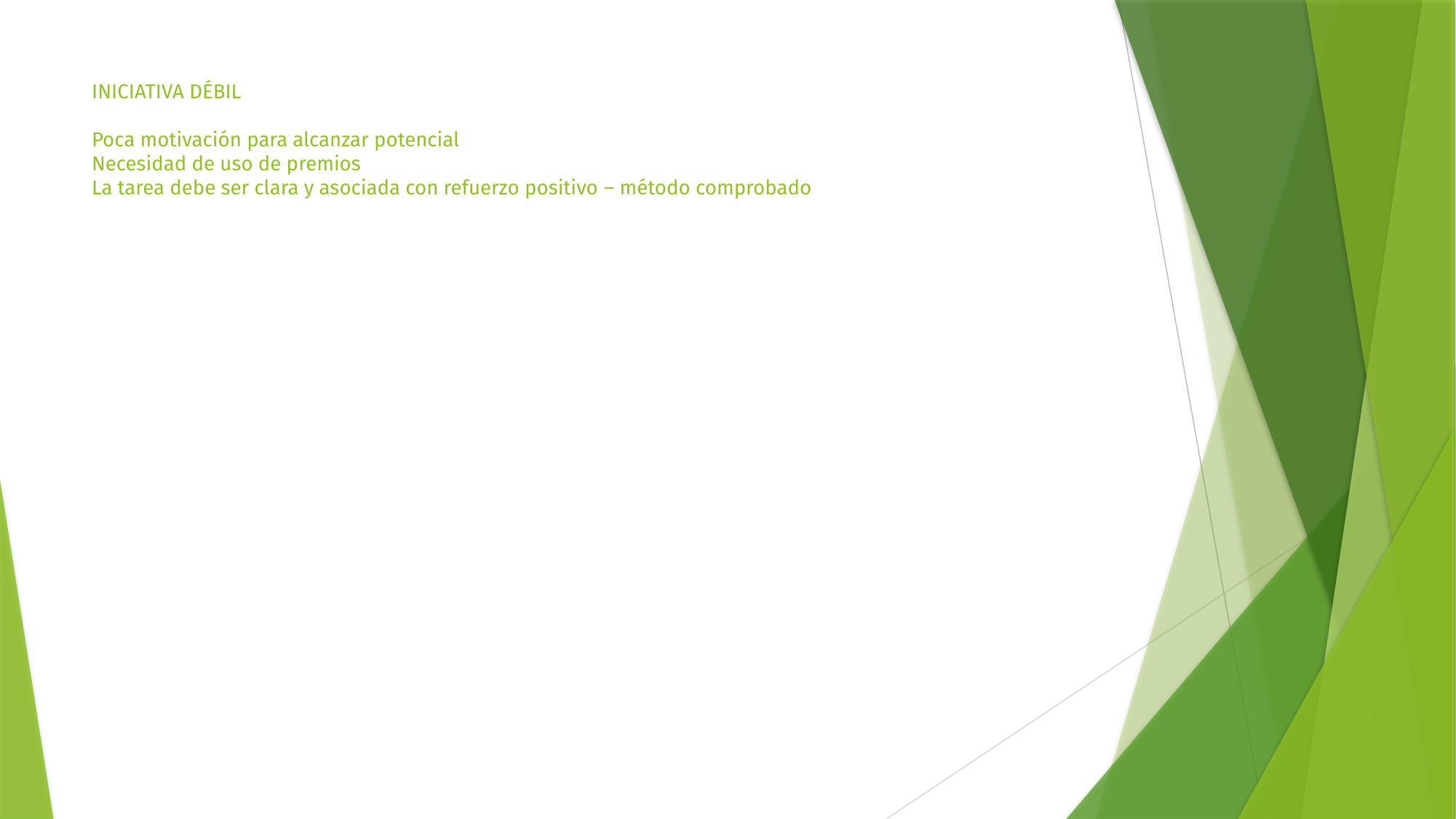

# INICIATIVA DÉBIL Poca motivación para alcanzar potencial Necesidad de uso de premios La tarea debe ser clara y asociada con refuerzo positivo – método comprobado